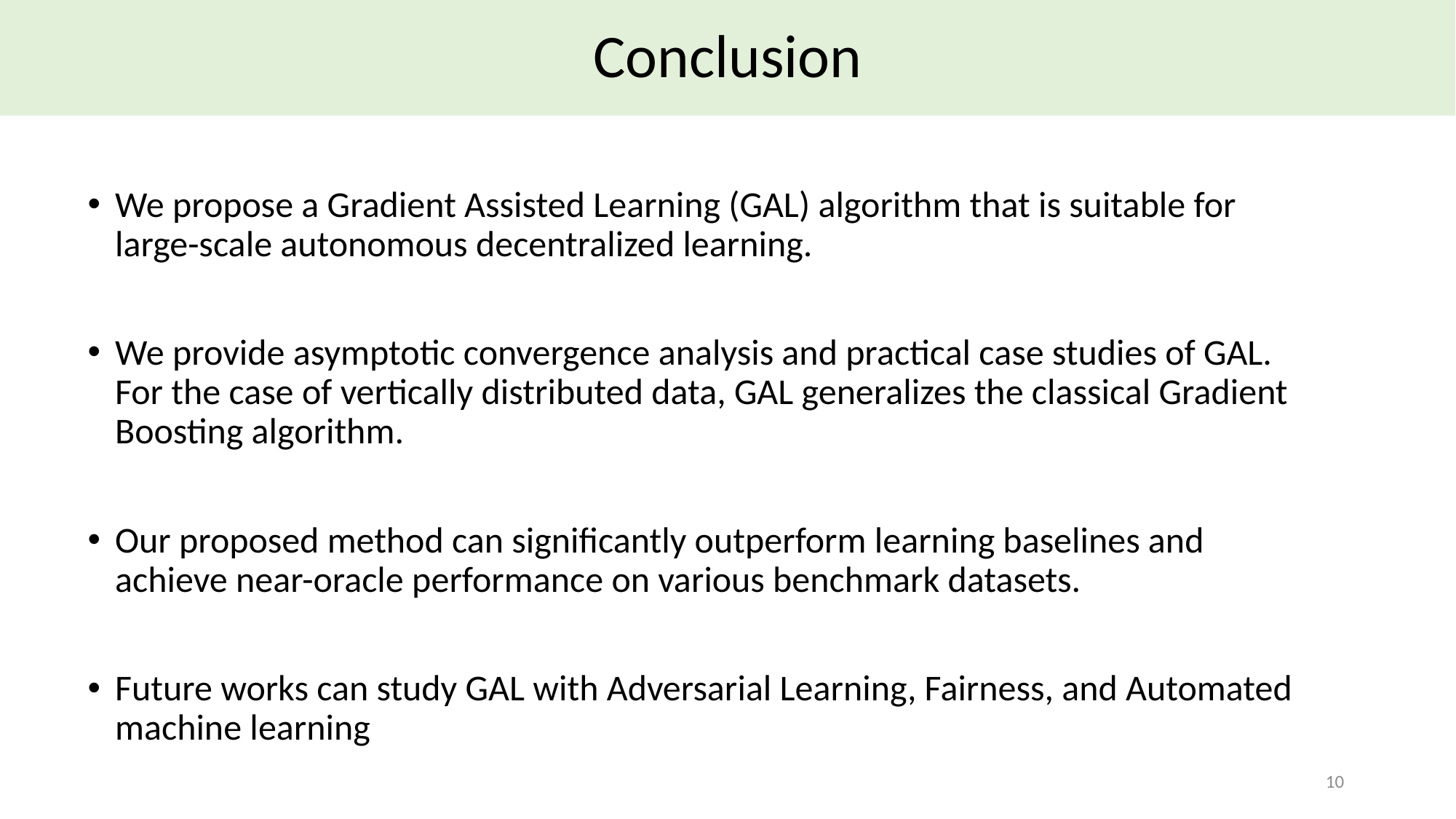

# Conclusion

We propose a Gradient Assisted Learning (GAL) algorithm that is suitable for large-scale autonomous decentralized learning.

We provide asymptotic convergence analysis and practical case studies of GAL. For the case of vertically distributed data, GAL generalizes the classical Gradient Boosting algorithm.

Our proposed method can significantly outperform learning baselines and achieve near-oracle performance on various benchmark datasets.

Future works can study GAL with Adversarial Learning, Fairness, and Automated machine learning
10